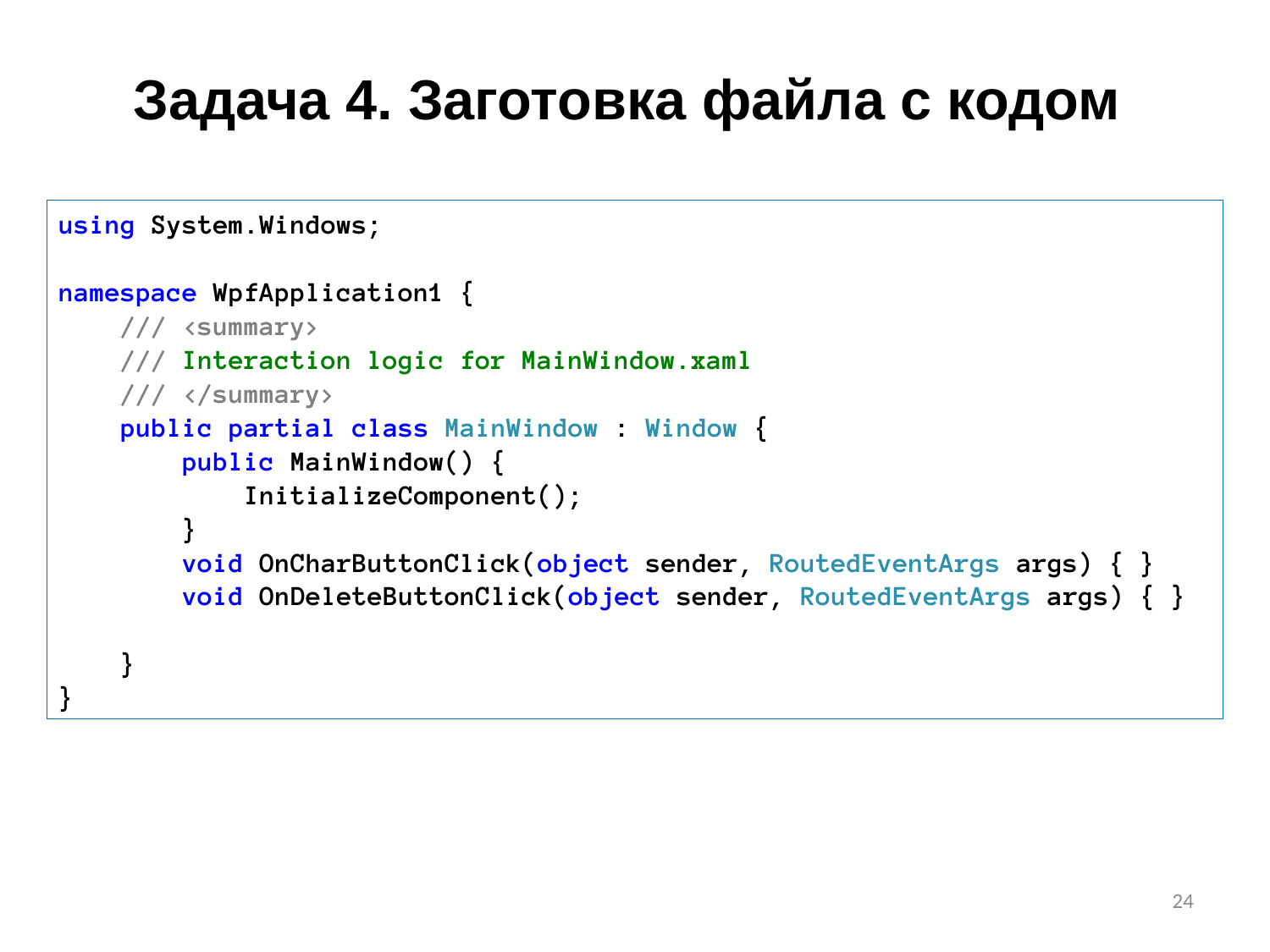

# Задача 4. Заготовка файла с кодом
using System.Windows;

namespace WpfApplication1 {
    /// <summary>
    /// Interaction logic for MainWindow.xaml
    /// </summary>
    public partial class MainWindow : Window {
        public MainWindow() {
            InitializeComponent();
        }
        void OnCharButtonClick(object sender, RoutedEventArgs args) { }
        void OnDeleteButtonClick(object sender, RoutedEventArgs args) { }

    }
}
24